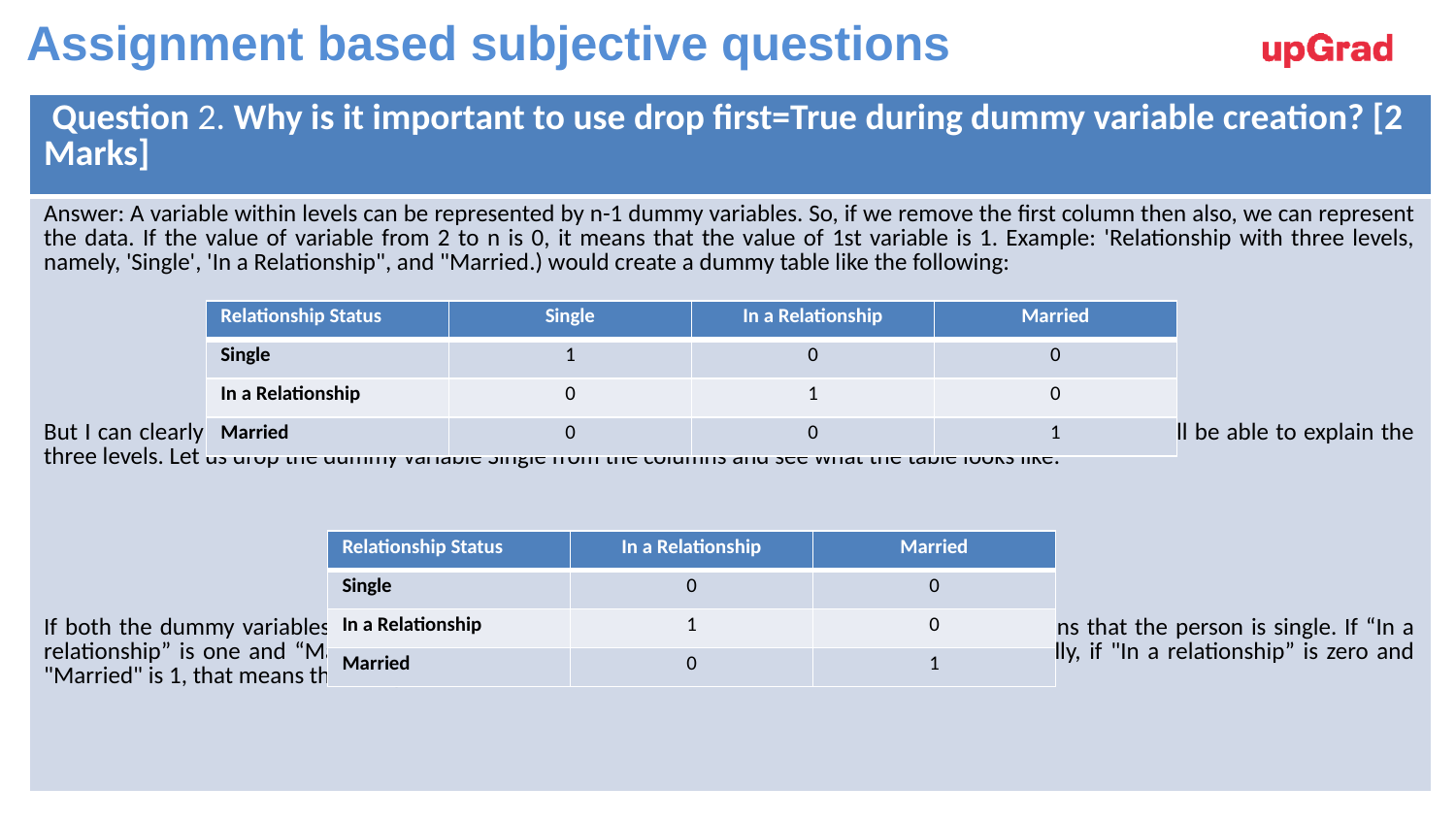

# Assignment based subjective questions
| Question 2. Why is it important to use drop first=True during dummy variable creation? [2 Marks] |
| --- |
| Answer: A variable within levels can be represented by n-1 dummy variables. So, if we remove the first column then also, we can represent the data. If the value of variable from 2 to n is 0, it means that the value of 1st variable is 1. Example: 'Relationship with three levels, namely, 'Single', 'In a Relationship", and "Married.) would create a dummy table like the following: But I can clearly see that there is no need to define three different levels. If I drop a level. say "Single, I would still be able to explain the three levels. Let us drop the dummy variable Single from the columns and see what the table looks like: If both the dummy variables, namely. “In a Relationship” and "Married”, are equal to zero, that means that the person is single. If “In a relationship” is one and “Married” is zero, that means that the person is in a relationship, and finally, if "In a relationship” is zero and "Married" is 1, that means that the person is married. |
| Relationship Status | Single | In a Relationship | Married |
| --- | --- | --- | --- |
| Single | 1 | 0 | 0 |
| In a Relationship | 0 | 1 | 0 |
| Married | 0 | 0 | 1 |
| Relationship Status | In a Relationship | Married |
| --- | --- | --- |
| Single | 0 | 0 |
| In a Relationship | 1 | 0 |
| Married | 0 | 1 |